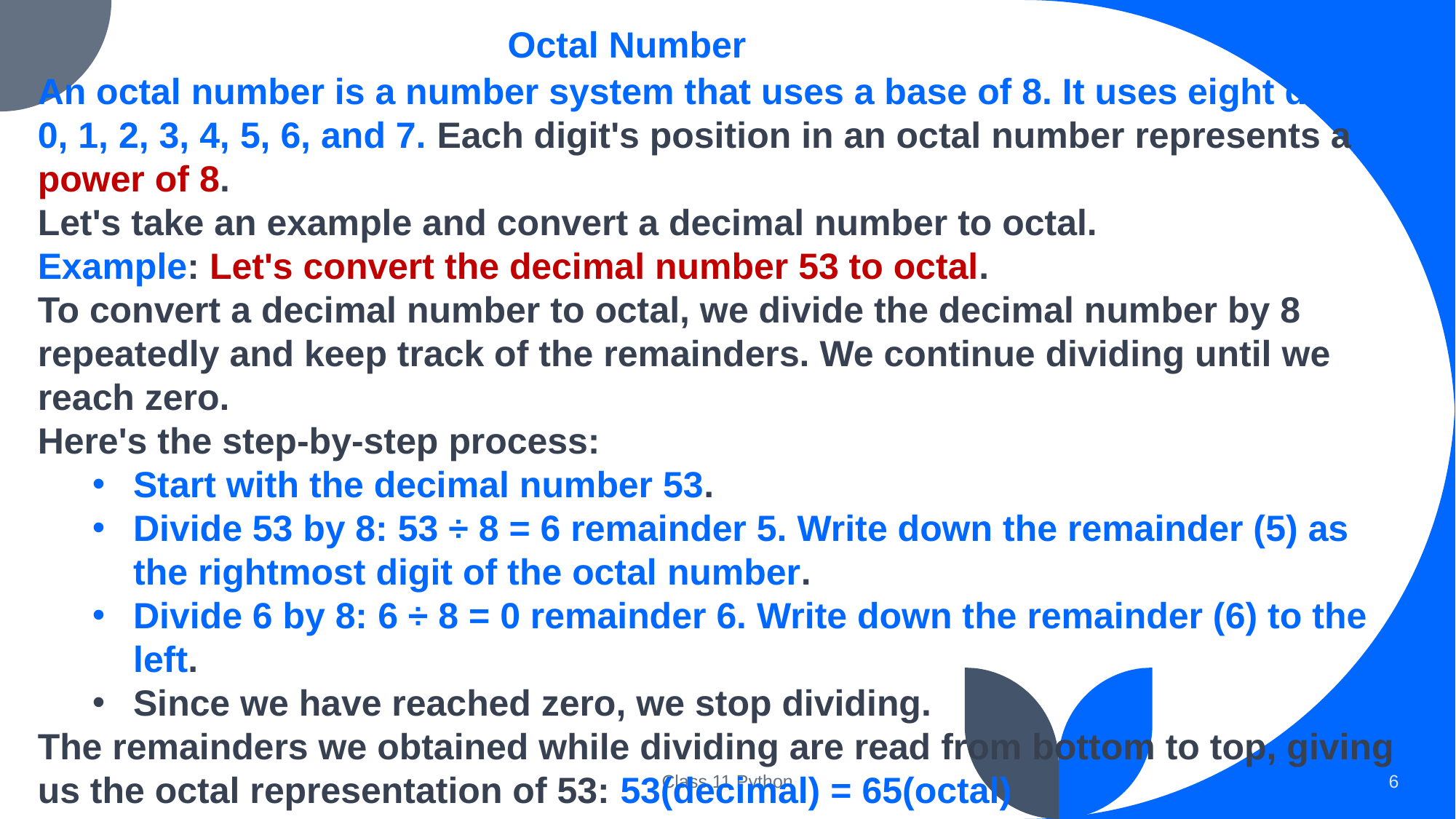

Octal Number
An octal number is a number system that uses a base of 8. It uses eight digits: 0, 1, 2, 3, 4, 5, 6, and 7. Each digit's position in an octal number represents a power of 8.
Let's take an example and convert a decimal number to octal.
Example: Let's convert the decimal number 53 to octal.
To convert a decimal number to octal, we divide the decimal number by 8 repeatedly and keep track of the remainders. We continue dividing until we reach zero.
Here's the step-by-step process:
Start with the decimal number 53.
Divide 53 by 8: 53 ÷ 8 = 6 remainder 5. Write down the remainder (5) as the rightmost digit of the octal number.
Divide 6 by 8: 6 ÷ 8 = 0 remainder 6. Write down the remainder (6) to the left.
Since we have reached zero, we stop dividing.
The remainders we obtained while dividing are read from bottom to top, giving us the octal representation of 53: 53(decimal) = 65(octal)
So, the octal representation of the decimal number 53 is 65.
Class 11 Python
6